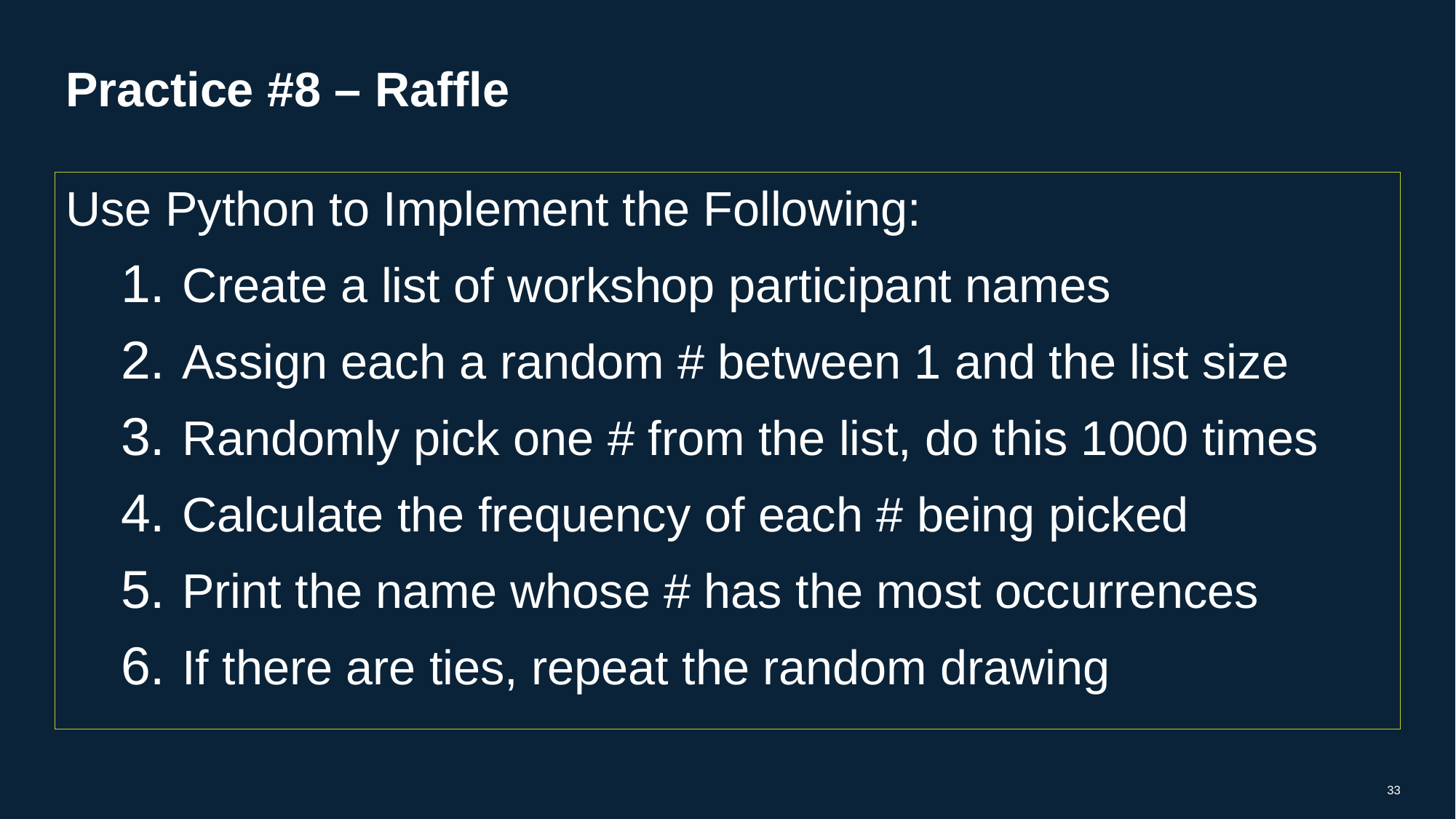

# Practice #8 – Raffle
Use Python to Implement the Following:
Create a list of workshop participant names
Assign each a random # between 1 and the list size
Randomly pick one # from the list, do this 1000 times
Calculate the frequency of each # being picked
Print the name whose # has the most occurrences
If there are ties, repeat the random drawing

33